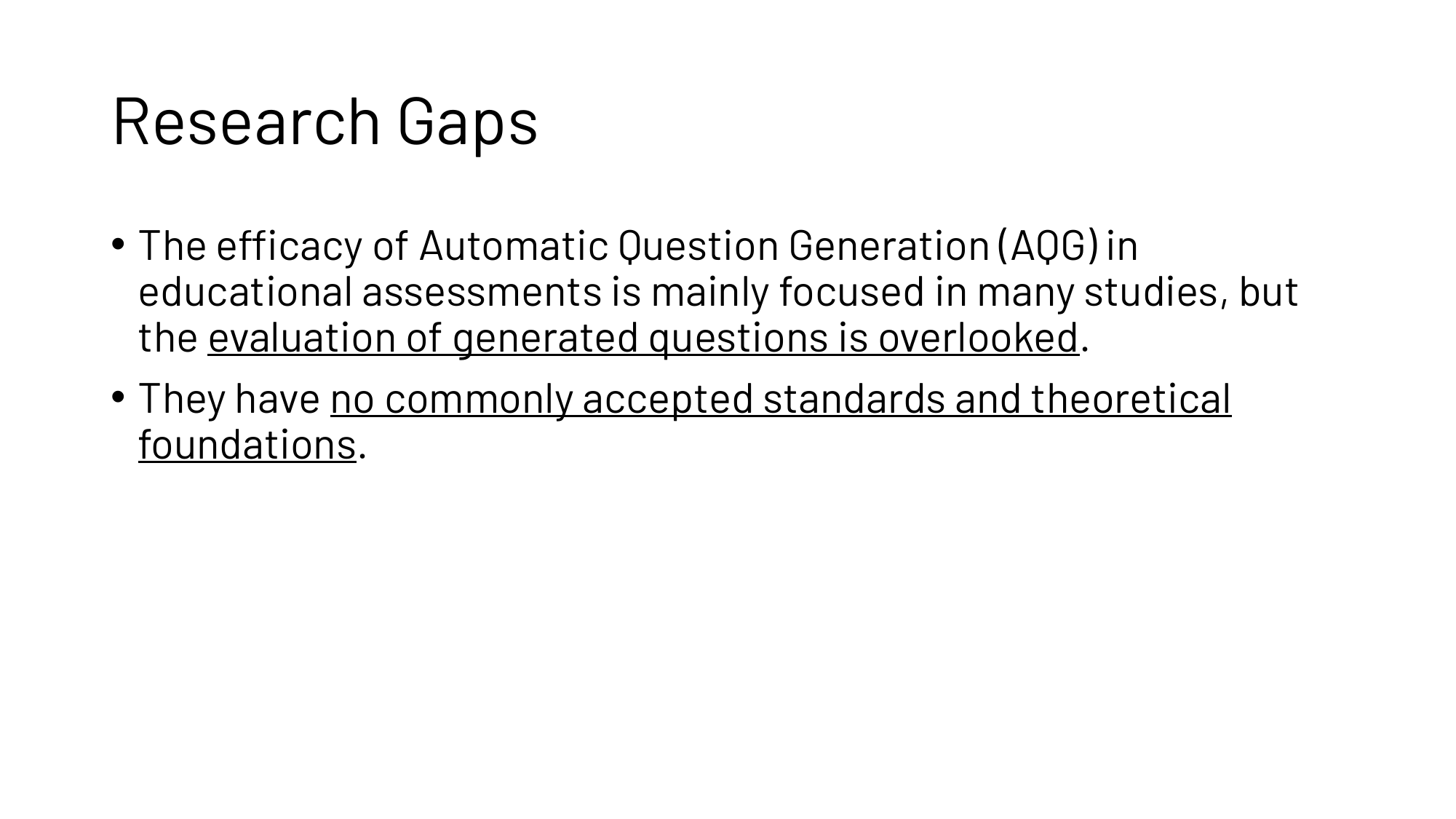

# Research Gaps
The efficacy of Automatic Question Generation (AQG) in educational assessments is mainly focused in many studies, but the evaluation of generated questions is overlooked.
They have no commonly accepted standards and theoretical foundations.